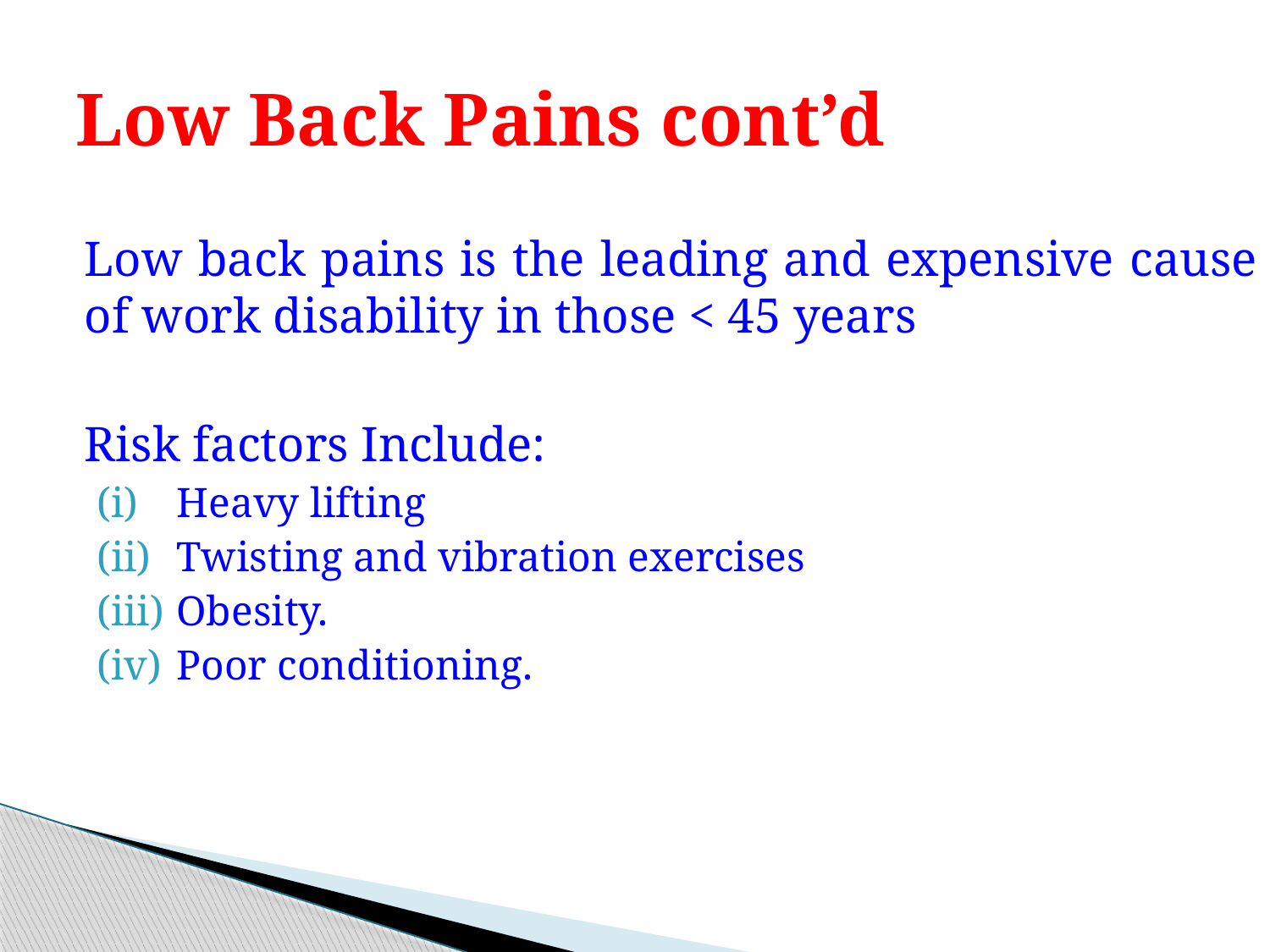

# Low Back Pains cont’d
	Low back pains is the leading and expensive cause of work disability in those < 45 years

	Risk factors Include:
Heavy lifting
Twisting and vibration exercises
Obesity.
Poor conditioning.